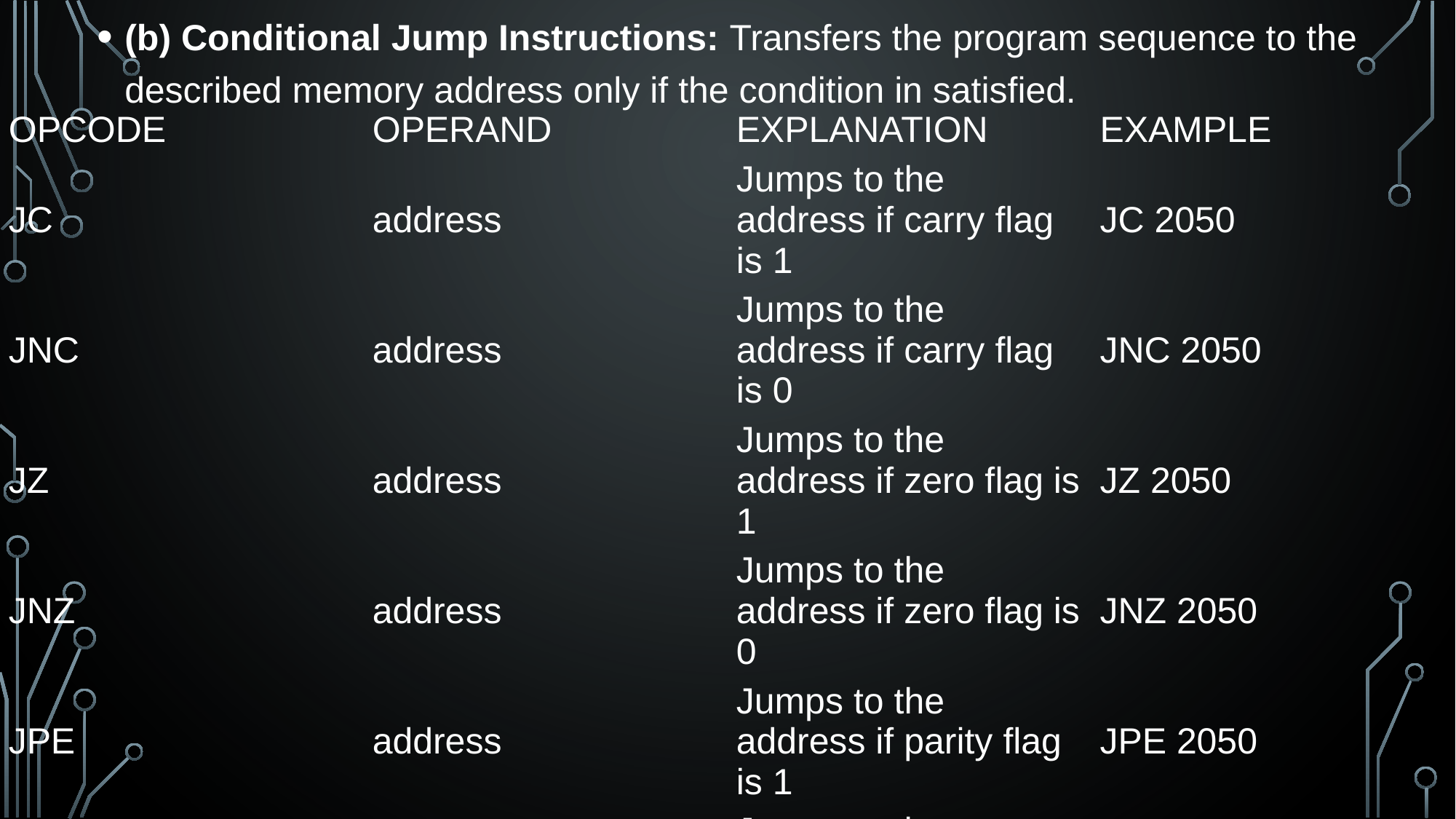

(b) Conditional Jump Instructions: Transfers the program sequence to the described memory address only if the condition in satisfied.

| OPCODE | OPERAND | EXPLANATION | EXAMPLE |
| --- | --- | --- | --- |
| JC | address | Jumps to the address if carry flag is 1 | JC 2050 |
| JNC | address | Jumps to the address if carry flag is 0 | JNC 2050 |
| JZ | address | Jumps to the address if zero flag is 1 | JZ 2050 |
| JNZ | address | Jumps to the address if zero flag is 0 | JNZ 2050 |
| JPE | address | Jumps to the address if parity flag is 1 | JPE 2050 |
| JPO | address | Jumps to the address if parity flag is 0 | JPO 2050 |
|  |  |  |  |
|  |  |  |  |